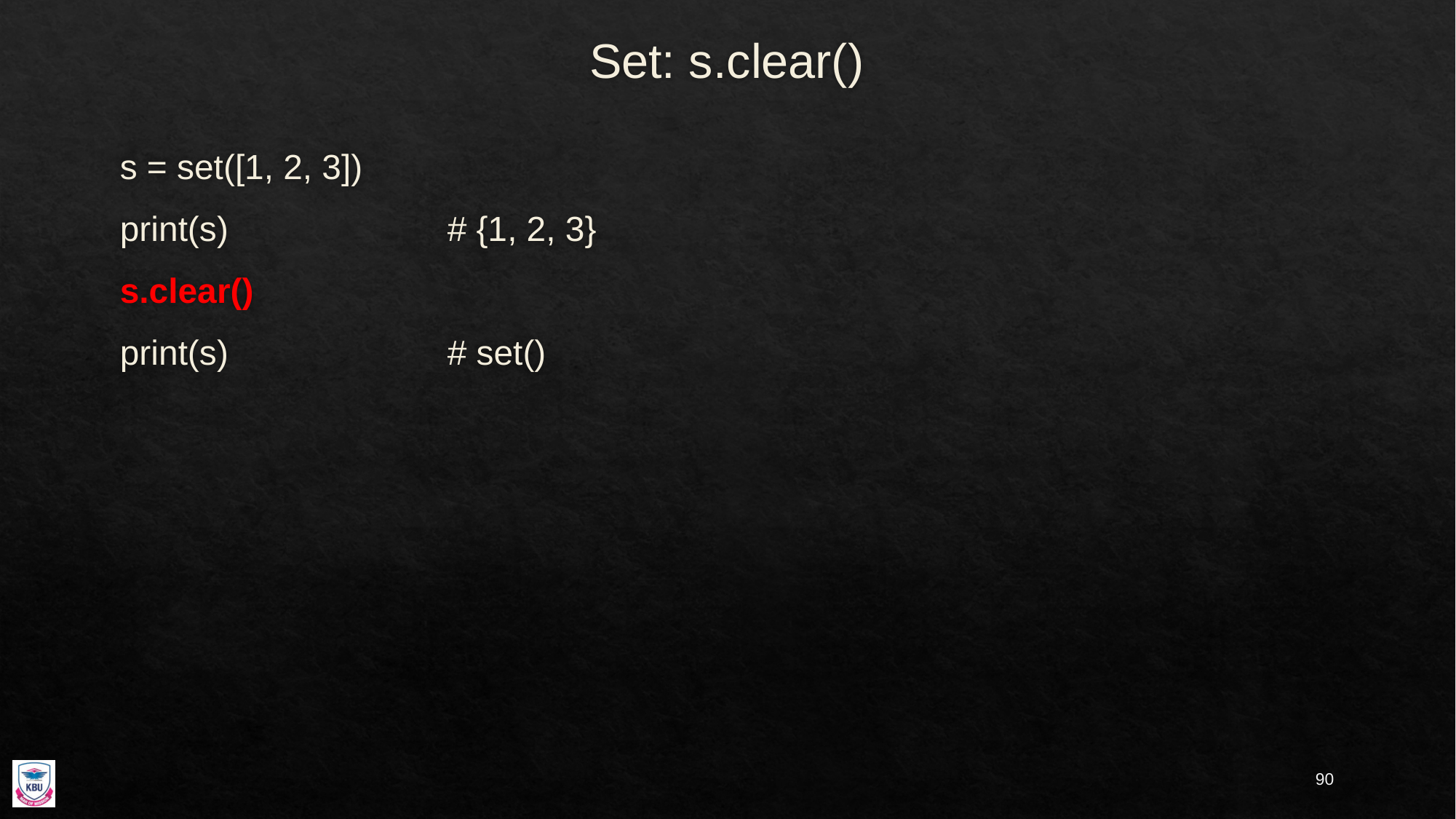

# Set: s.clear()
s = set([1, 2, 3])
print(s)			# {1, 2, 3}
s.clear()
print(s)			# set()
90